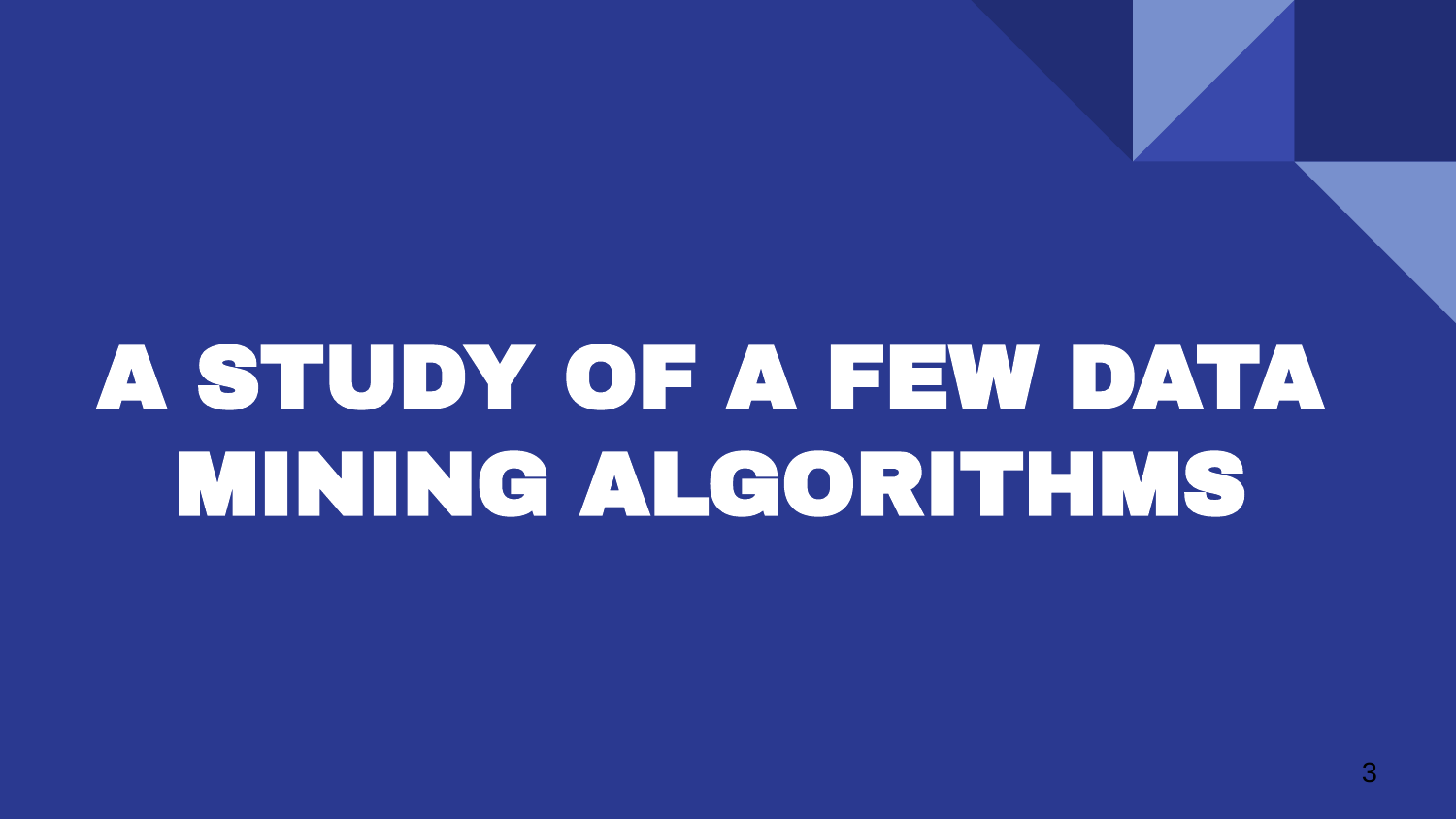

# A STUDY OF A FEW DATA MINING ALGORITHMS
3